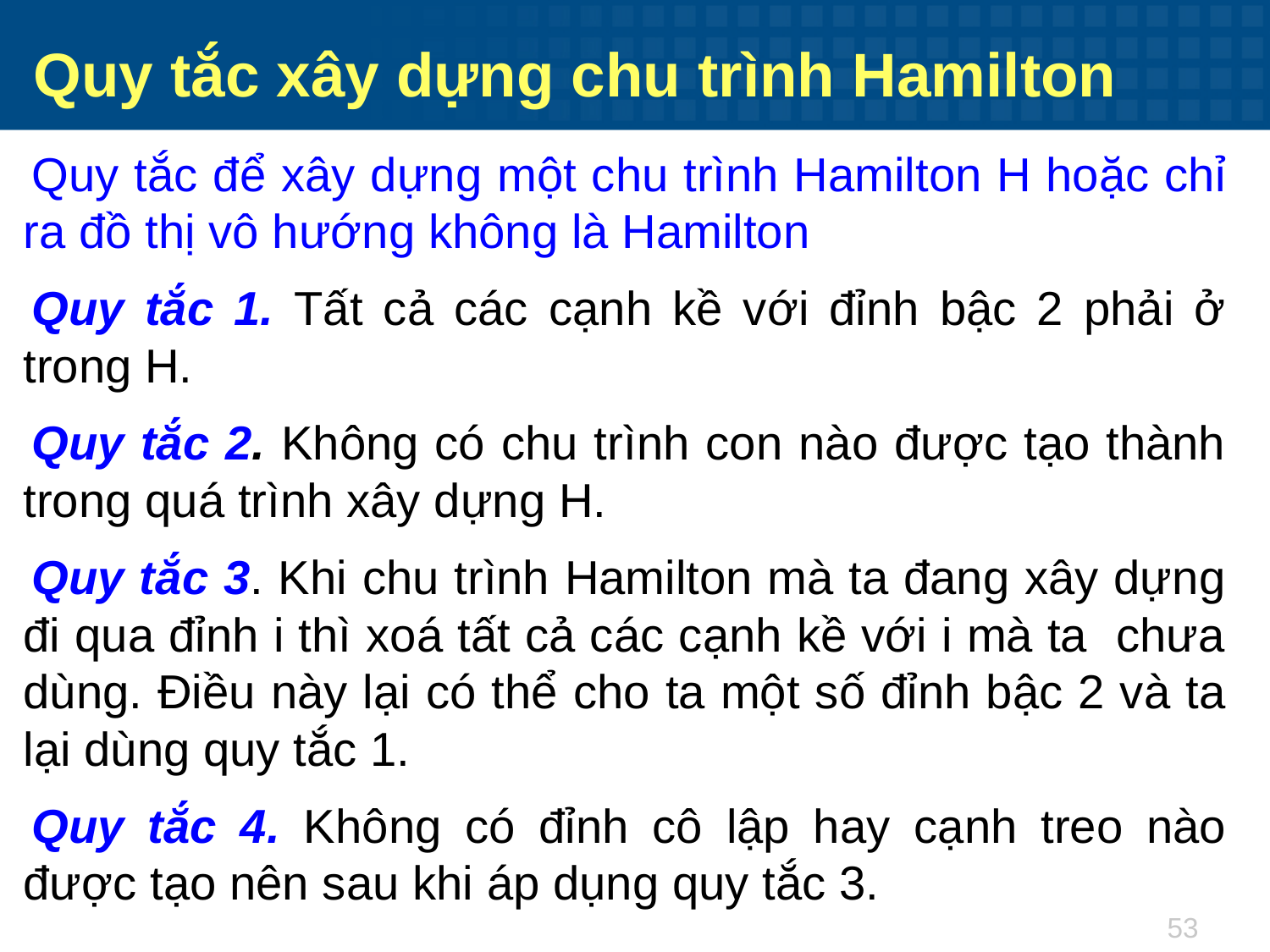

Quy tắc xây dựng chu trình Hamilton
Quy tắc để xây dựng một chu trình Hamilton H hoặc chỉ ra đồ thị vô hướng không là Hamilton
Quy tắc 1. Tất cả các cạnh kề với đỉnh bậc 2 phải ở trong H.
Quy tắc 2. Không có chu trình con nào được tạo thành trong quá trình xây dựng H.
Quy tắc 3. Khi chu trình Hamilton mà ta đang xây dựng đi qua đỉnh i thì xoá tất cả các cạnh kề với i mà ta  chưa dùng. Điều này lại có thể cho ta một số đỉnh bậc 2 và ta lại dùng quy tắc 1.
Quy tắc 4. Không có đỉnh cô lập hay cạnh treo nào được tạo nên sau khi áp dụng quy tắc 3.